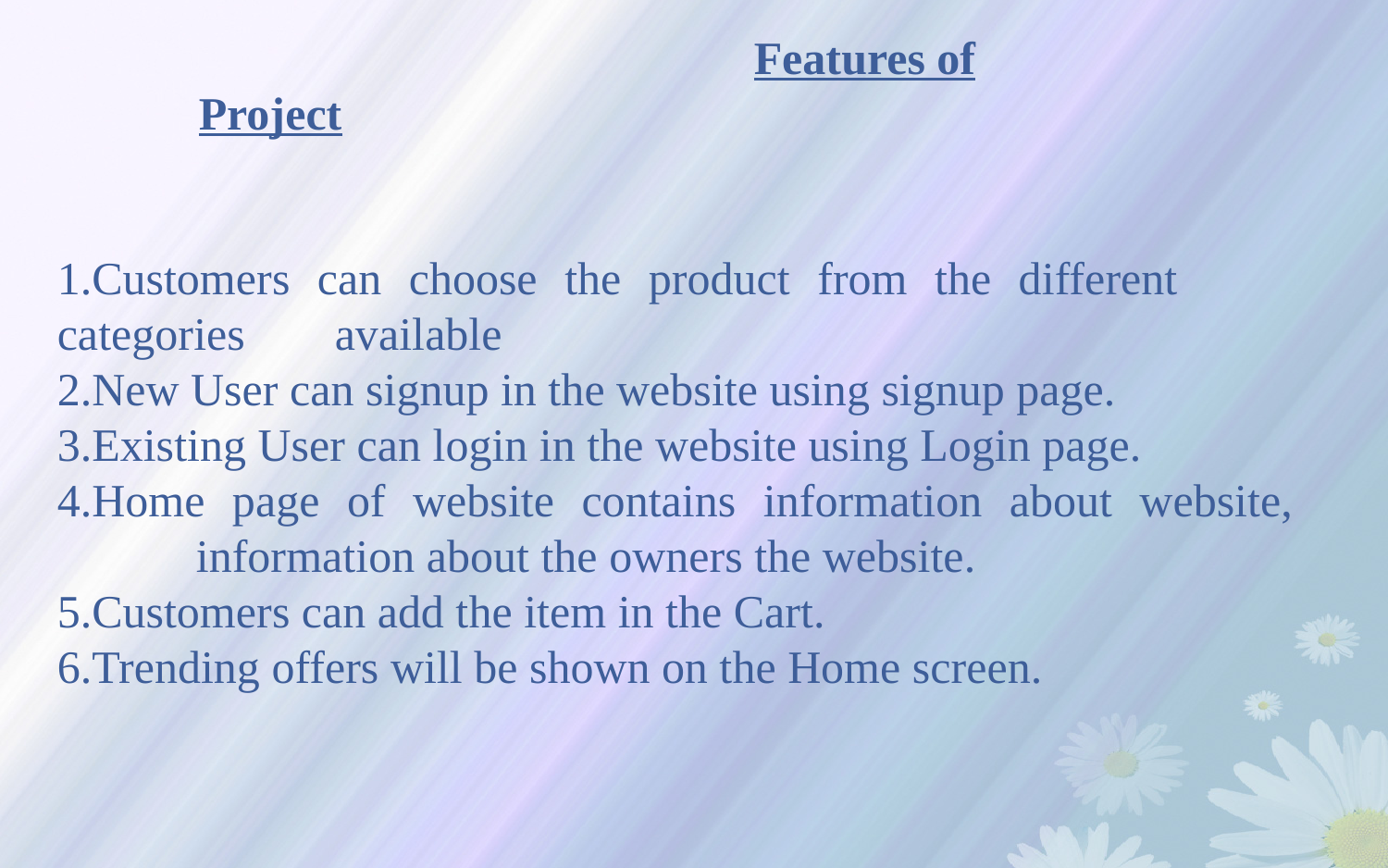

Features of Project

Customers can choose the product from the different 	categories 	available
New User can signup in the website using signup page.
Existing User can login in the website using Login page.
Home page of website contains information about website, 	information about the owners the website.
Customers can add the item in the Cart.
Trending offers will be shown on the Home screen.